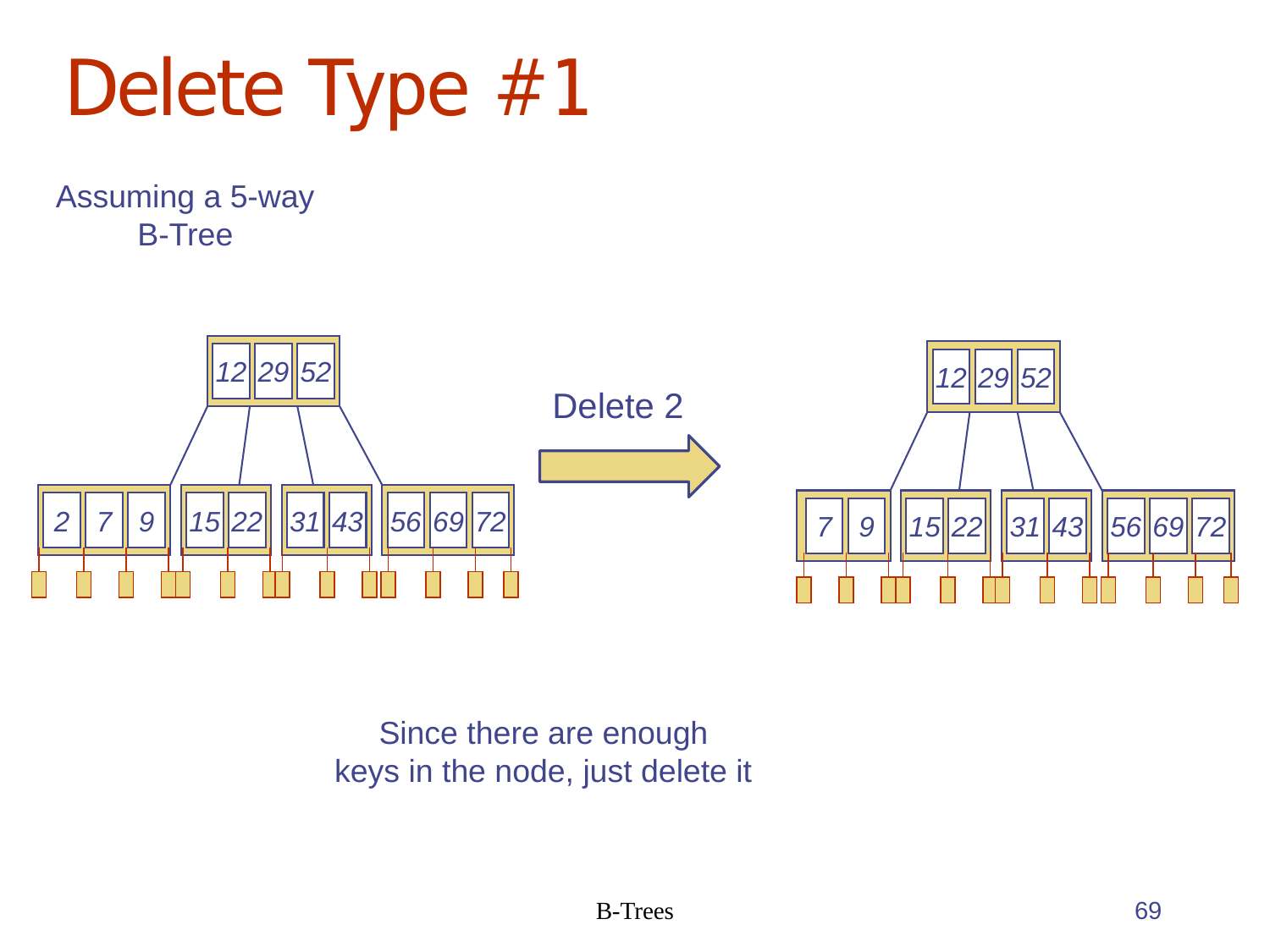

# Delete Type #1
Assuming a 5-way
B-Tree

12
29
52

2
7
9

15
22

31
43

56
69
72

12
29
52
Delete 2

15
22

31
43

56
69
72
7
9

Since there are enough
keys in the node, just delete it
B-Trees
69